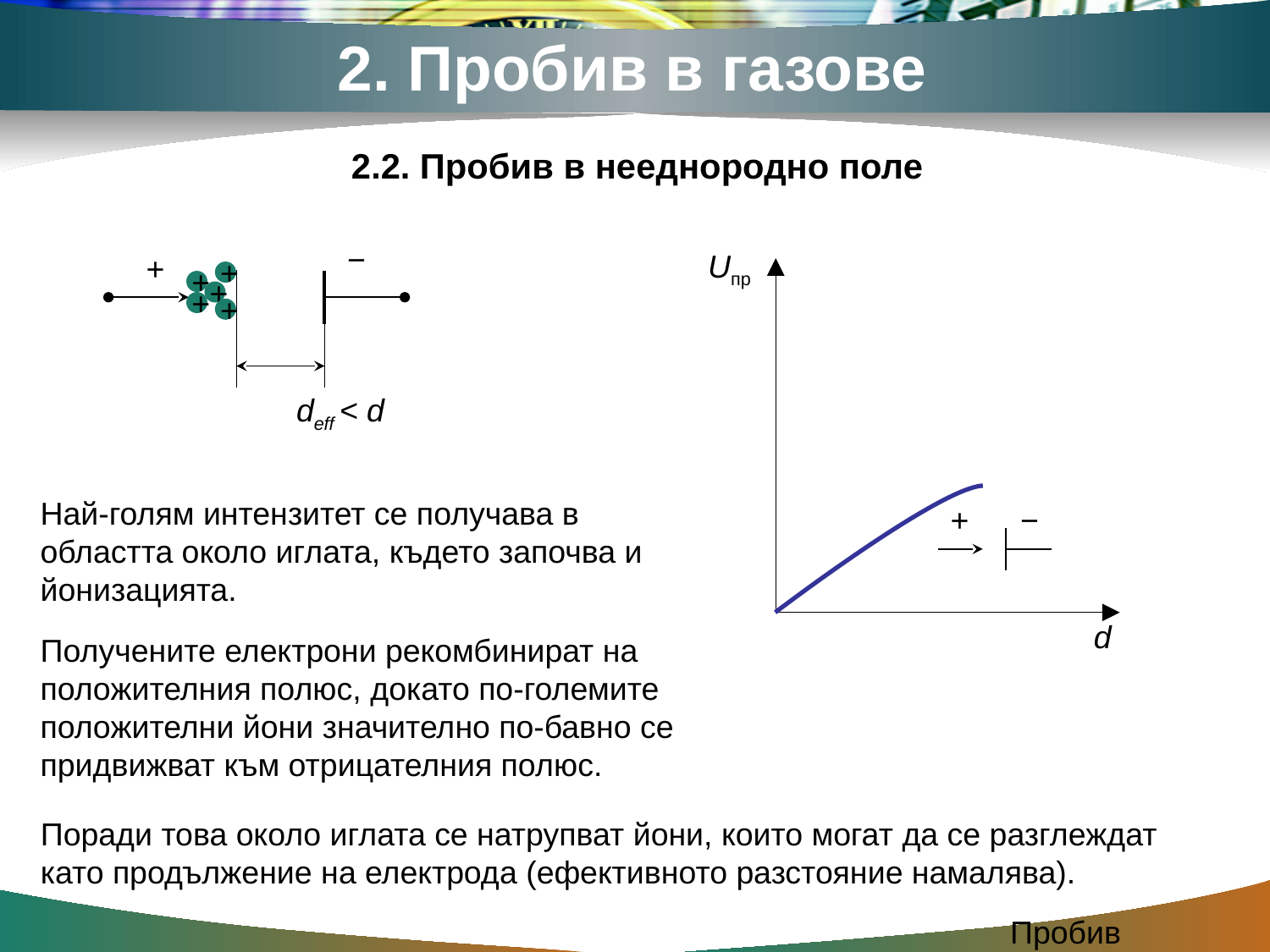

2. Пробив в газове
2.2. Пробив в нееднородно поле
−
+
Uпр

+
−
d
+
+
+
+
+
deff < d
Най-голям интензитет се получава в областта около иглата, където започва и йонизацията.
Получените електрони рекомбинират на положителния полюс, докато по-големите положителни йони значително по-бавно се придвижват към отрицателния полюс.
Поради това около иглата се натрупват йони, които могат да се разглеждат като продължение на електрода (ефективното разстояние намалява).
Пробив